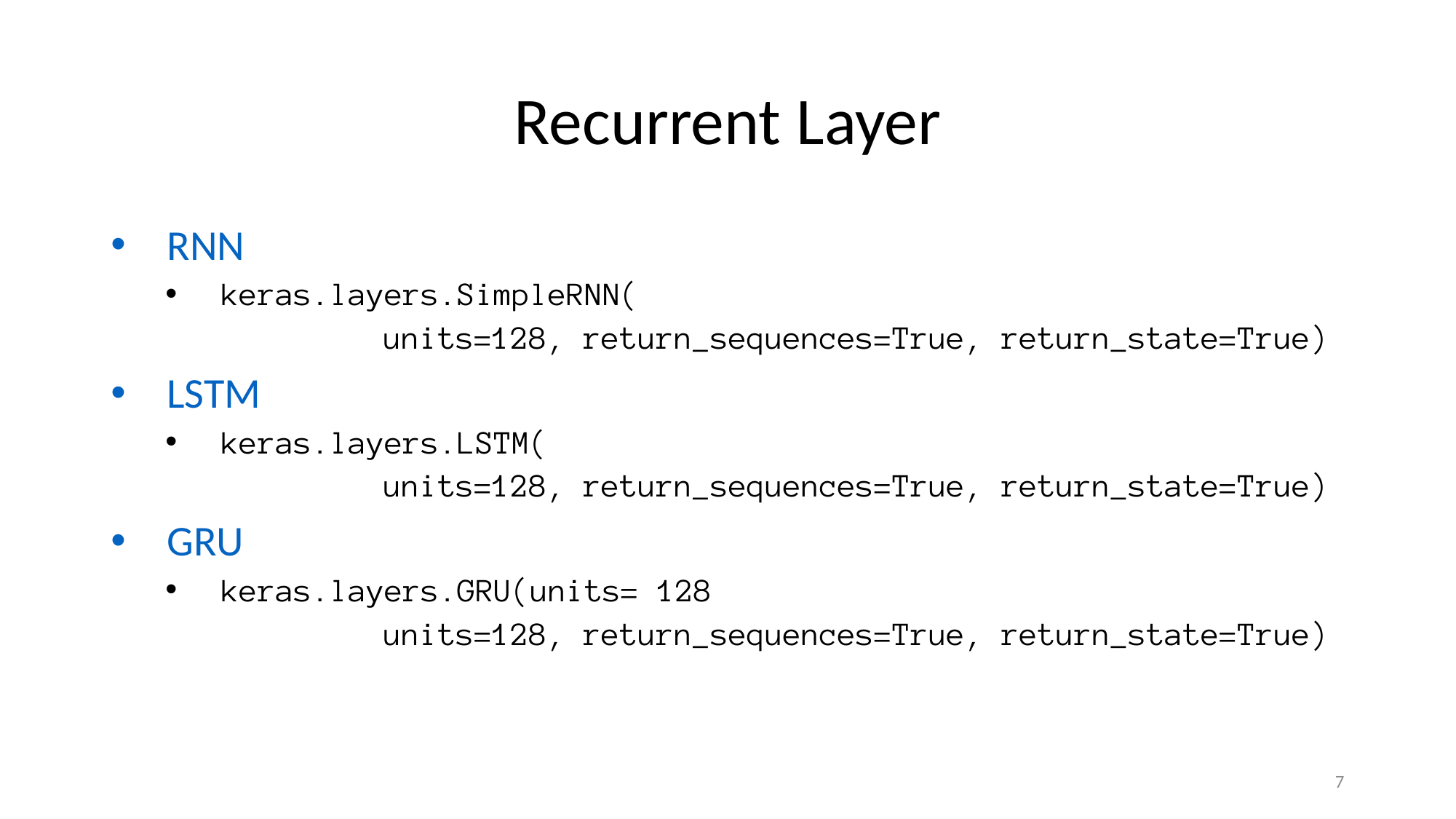

# Recurrent Layer
RNN
keras.layers.SimpleRNN(
		units=128, return_sequences=True, return_state=True)
LSTM
keras.layers.LSTM(
		units=128, return_sequences=True, return_state=True)
GRU
keras.layers.GRU(units= 128
		units=128, return_sequences=True, return_state=True)

7